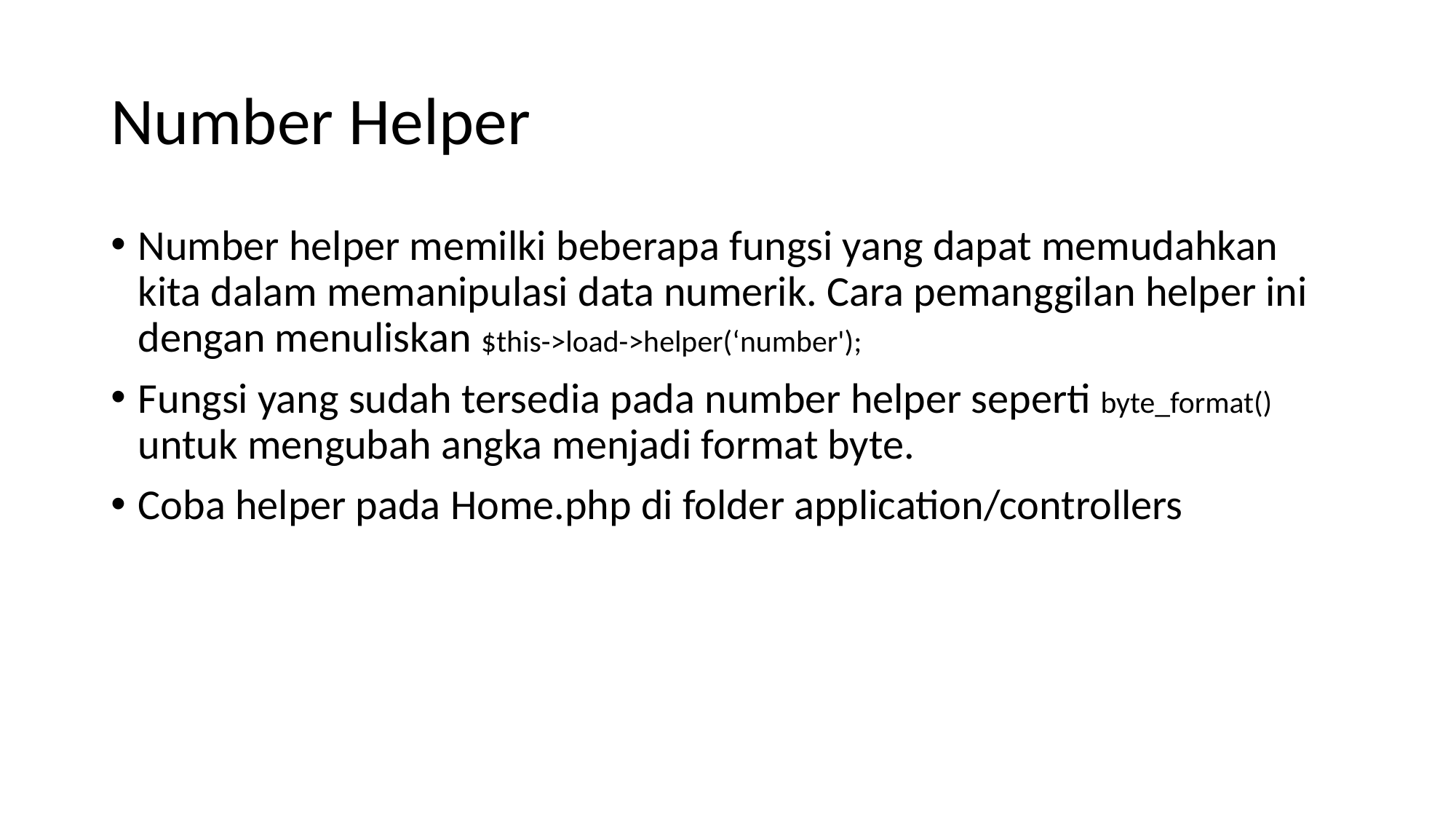

# Number Helper
Number helper memilki beberapa fungsi yang dapat memudahkan kita dalam memanipulasi data numerik. Cara pemanggilan helper ini dengan menuliskan $this->load->helper(‘number');
Fungsi yang sudah tersedia pada number helper seperti byte_format() untuk mengubah angka menjadi format byte.
Coba helper pada Home.php di folder application/controllers